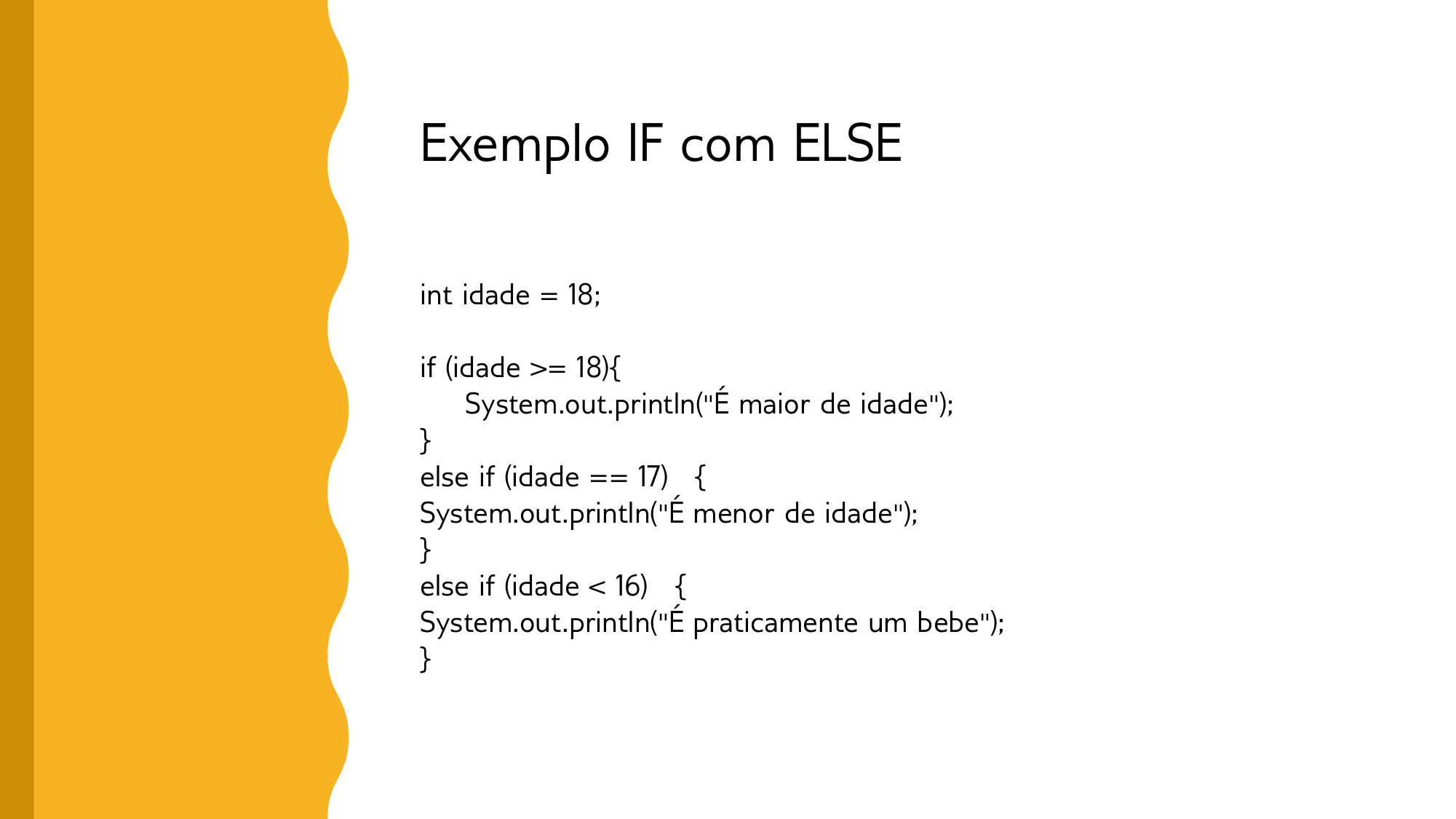

Exemplo IF com ELSE

int idade = 18;

if (idade >= 18){
     System.out.println("É maior de idade");
}
else if (idade == 17)   {
System.out.println("É menor de idade");
}
else if (idade < 16)   {
System.out.println("É praticamente um bebe");
}